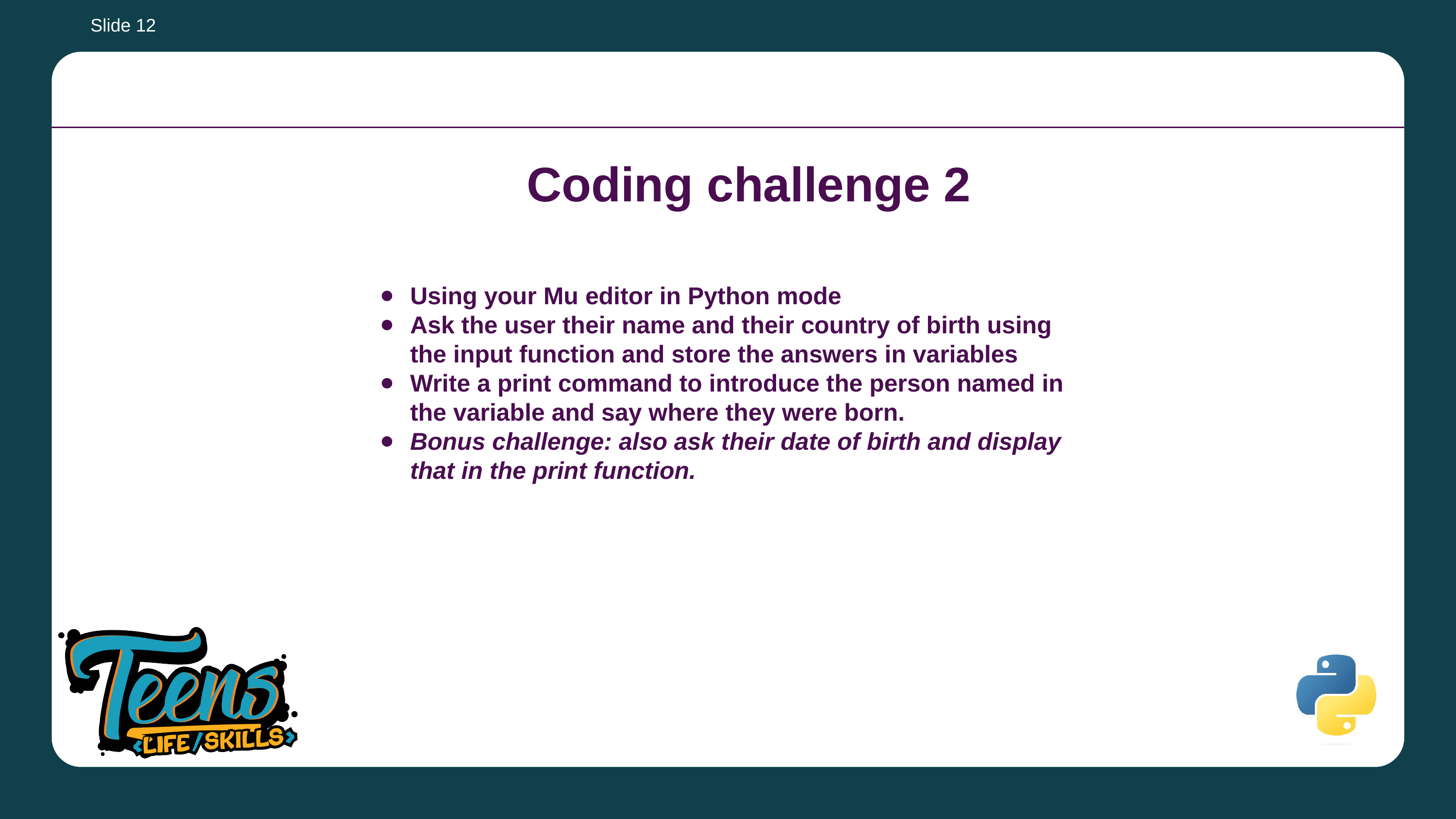

Slide 12

# Coding challenge 2
Using your Mu editor in Python mode
Ask the user their name and their country of birth using the input function and store the answers in variables
Write a print command to introduce the person named in the variable and say where they were born.
Bonus challenge: also ask their date of birth and display that in the print function.